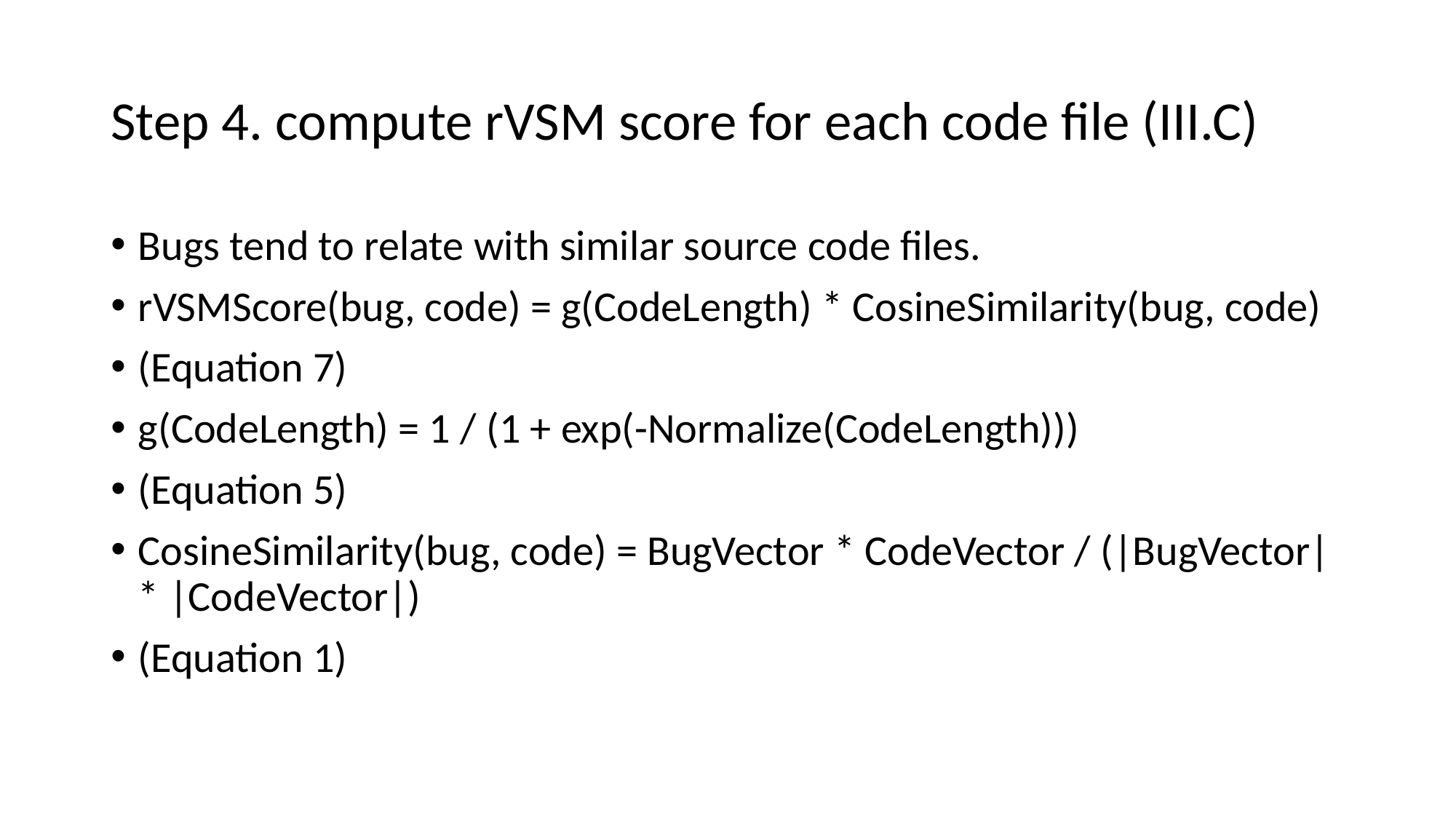

# Step 4. compute rVSM score for each code file (III.C)
Bugs tend to relate with similar source code files.
rVSMScore(bug, code) = g(CodeLength) * CosineSimilarity(bug, code)
(Equation 7)
g(CodeLength) = 1 / (1 + exp(-Normalize(CodeLength)))
(Equation 5)
CosineSimilarity(bug, code) = BugVector * CodeVector / (|BugVector| * |CodeVector|)
(Equation 1)